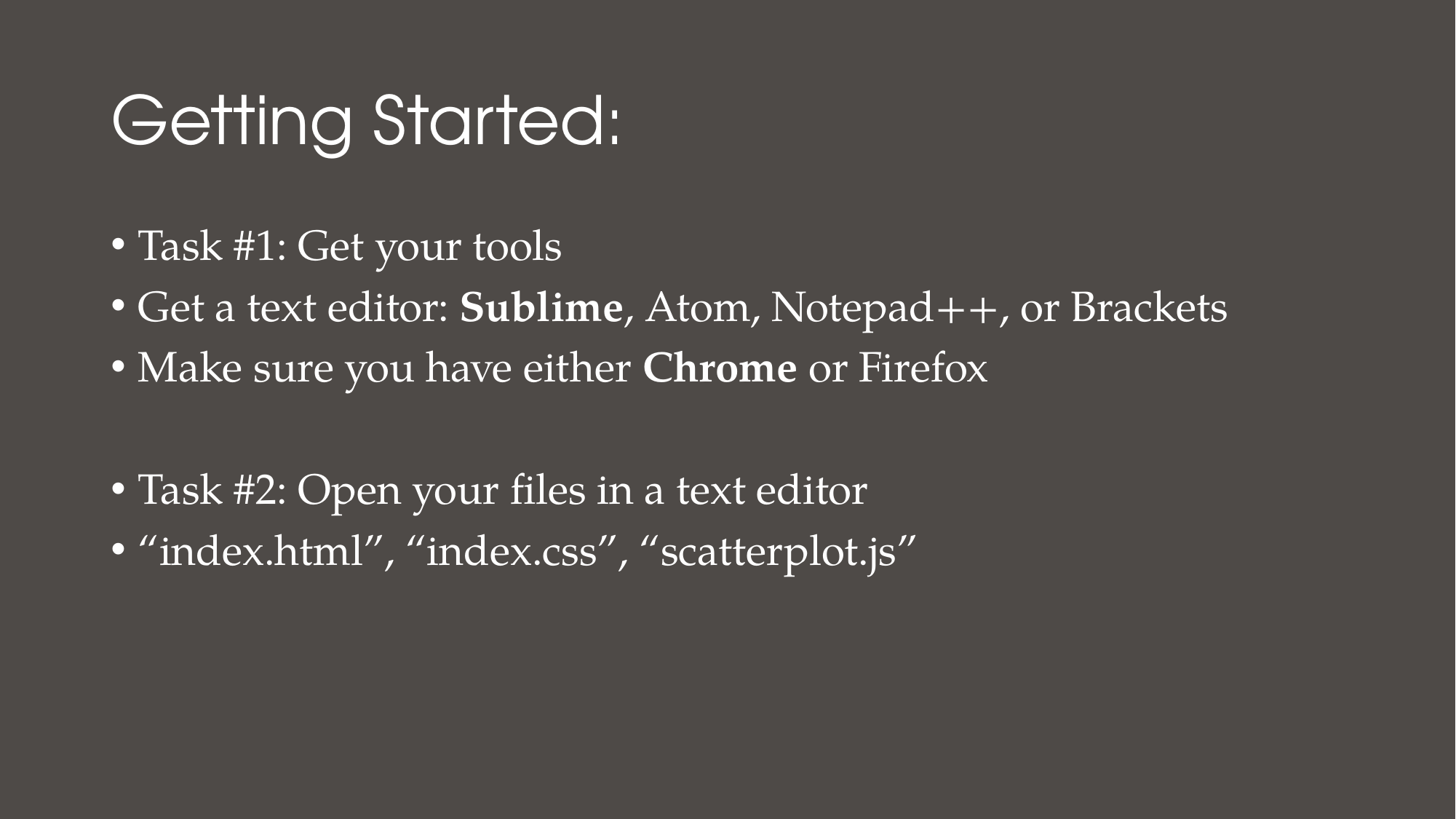

# Getting Started:
Task #1: Get your tools
Get a text editor: Sublime, Atom, Notepad++, or Brackets
Make sure you have either Chrome or Firefox

Task #2: Open your files in a text editor
“index.html”, “index.css”, “scatterplot.js”